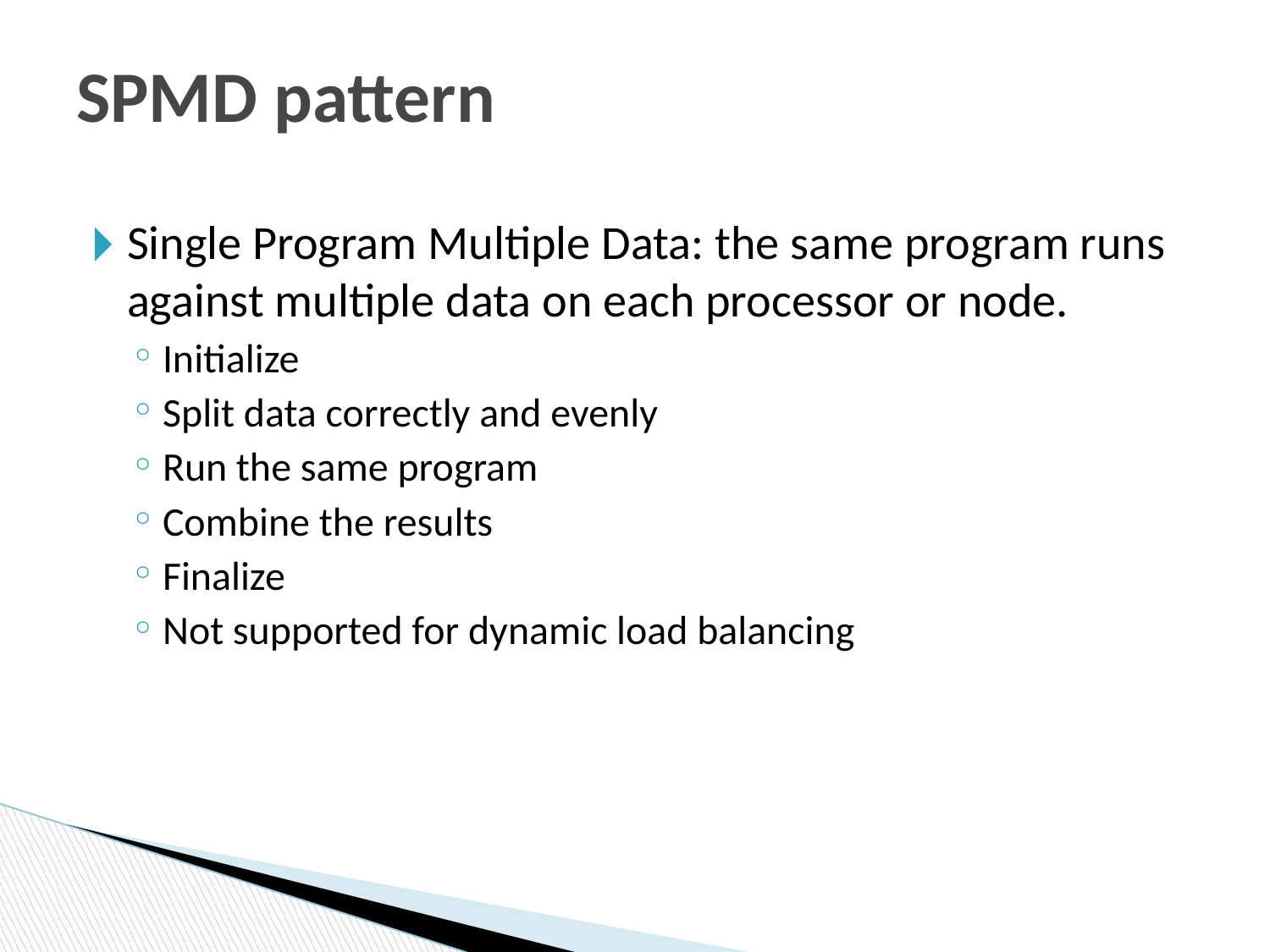

# SPMD pattern
Single Program Multiple Data: the same program runs against multiple data on each processor or node.
Initialize
Split data correctly and evenly
Run the same program
Combine the results
Finalize
Not supported for dynamic load balancing